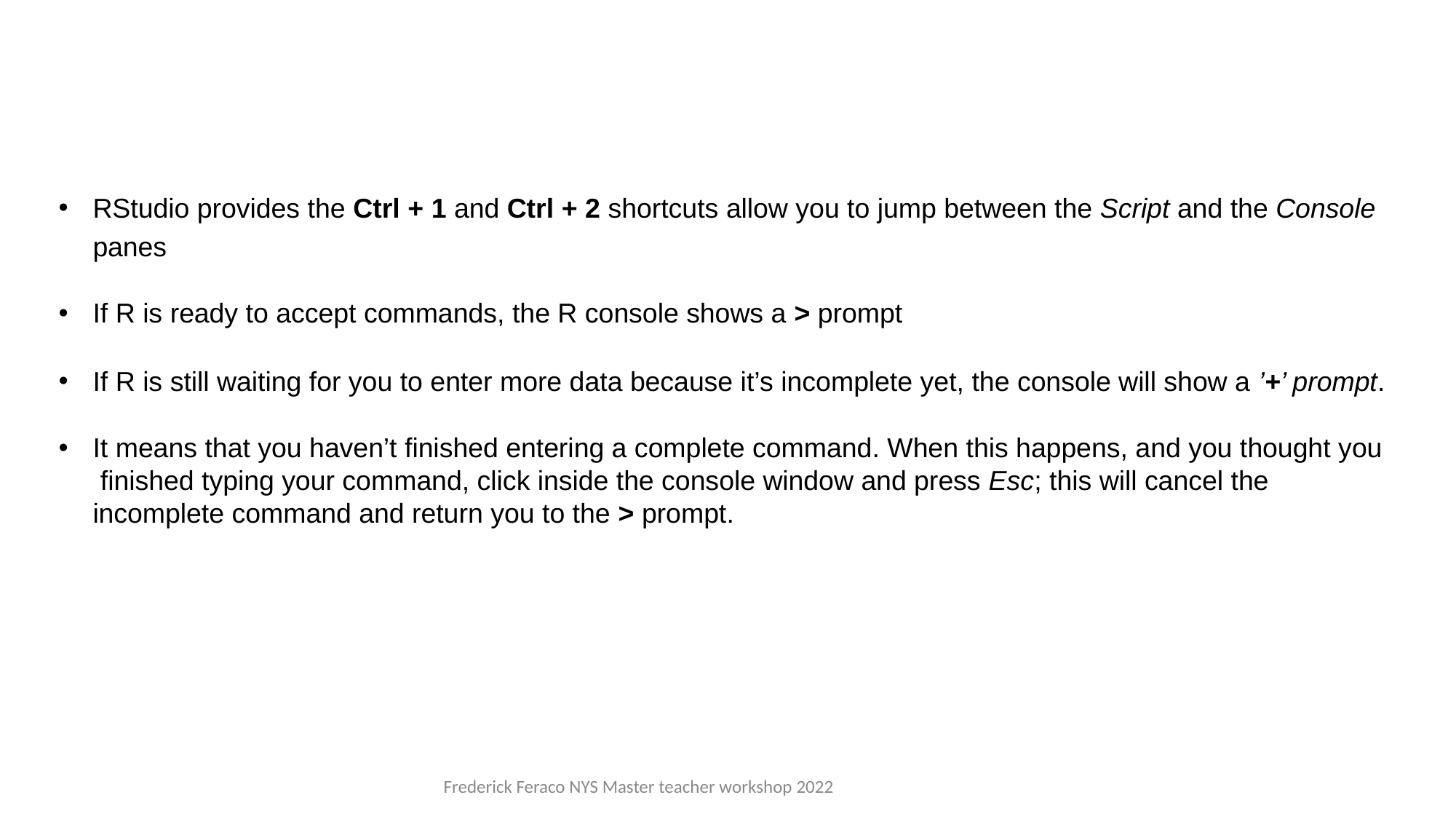

# Lesson #1 – Interacting with R/Studio (cont’d..)
RStudio provides the Ctrl + 1 and Ctrl + 2 shortcuts allow you to jump between the Script and the Console
panes

If R is ready to accept commands, the R console shows a > prompt

If R is still waiting for you to enter more data because it’s incomplete yet, the console will show a ’+’ prompt.

It means that you haven’t finished entering a complete command. When this happens, and you thought you  finished typing your command, click inside the console window and press Esc; this will cancel the  incomplete command and return you to the > prompt.
Frederick Feraco NYS Master teacher workshop 2022